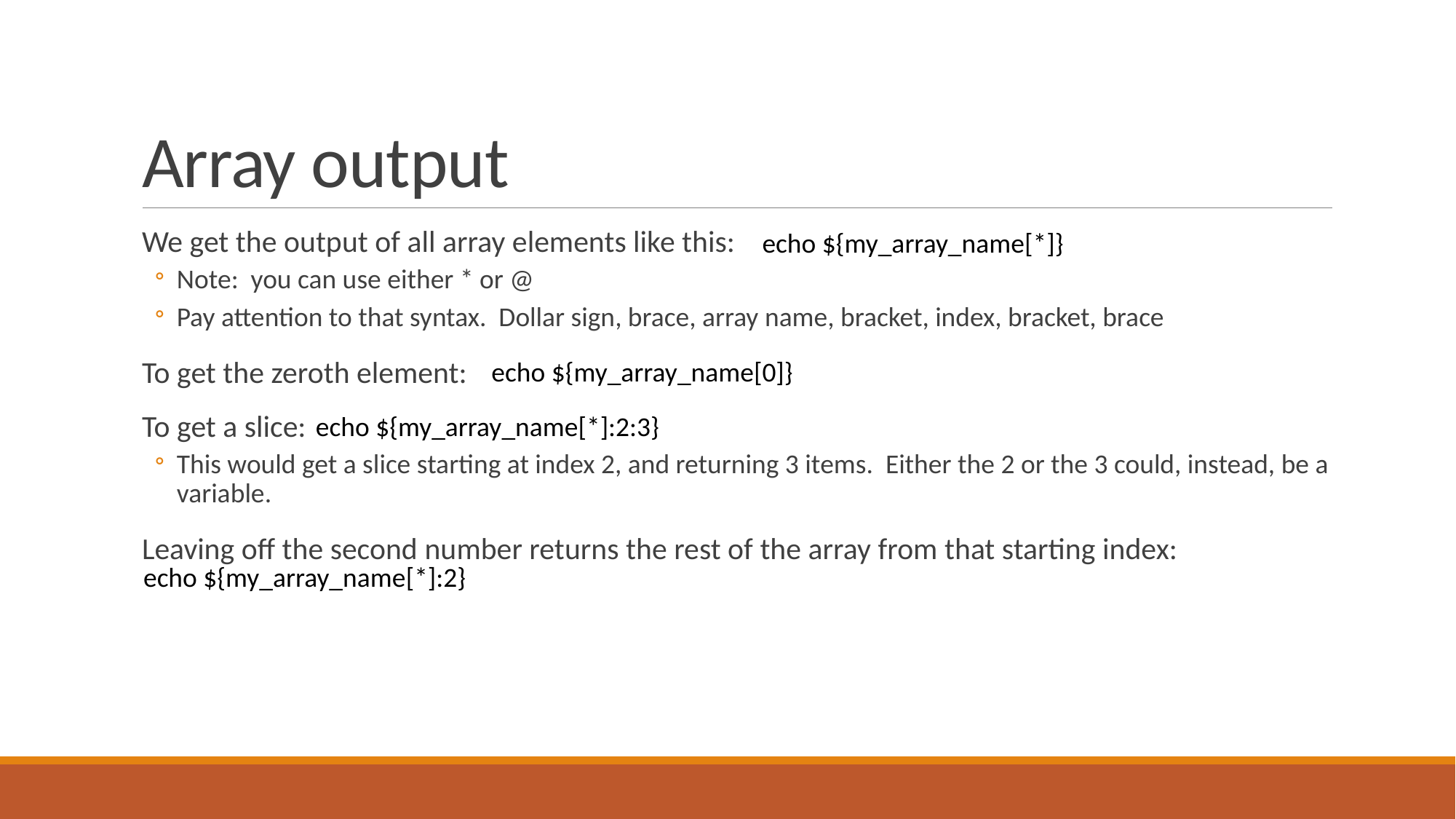

# Array output
We get the output of all array elements like this:
Note:  you can use either * or @
Pay attention to that syntax.  Dollar sign, brace, array name, bracket, index, bracket, brace
To get the zeroth element:
To get a slice:
This would get a slice starting at index 2, and returning 3 items.  Either the 2 or the 3 could, instead, be a variable.
Leaving off the second number returns the rest of the array from that starting index:

echo ${my_array_name[*]}
echo ${my_array_name[0]}
echo ${my_array_name[*]:2:3}
echo ${my_array_name[*]:2}